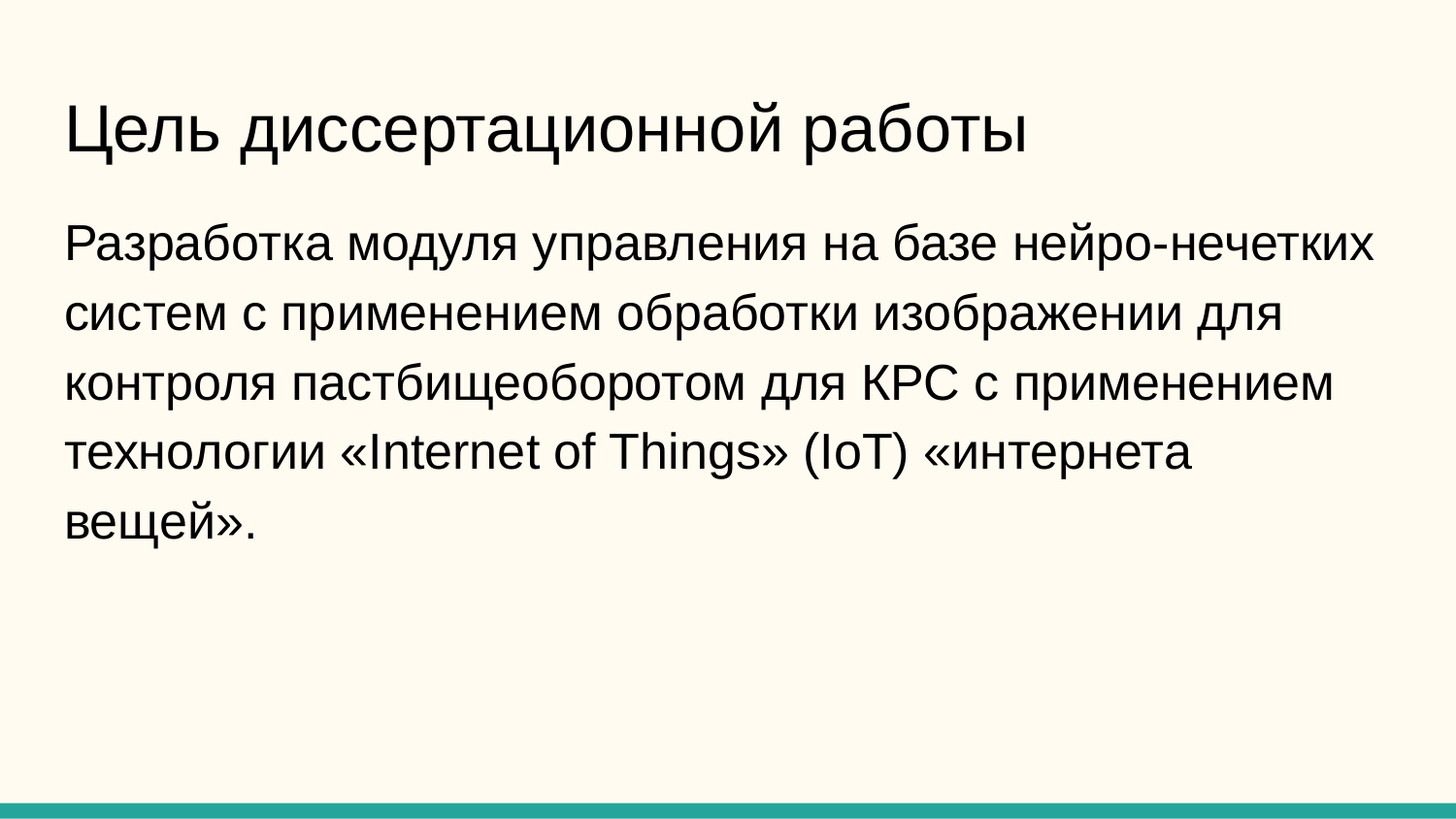

# Цель диссертационной работы
Разработка модуля управления на базе нейро-нечетких систем с применением обработки изображении для  контроля пастбищеоборотом для КРС с применением технологии «Internet of Things» (IoT) «интернета вещей».